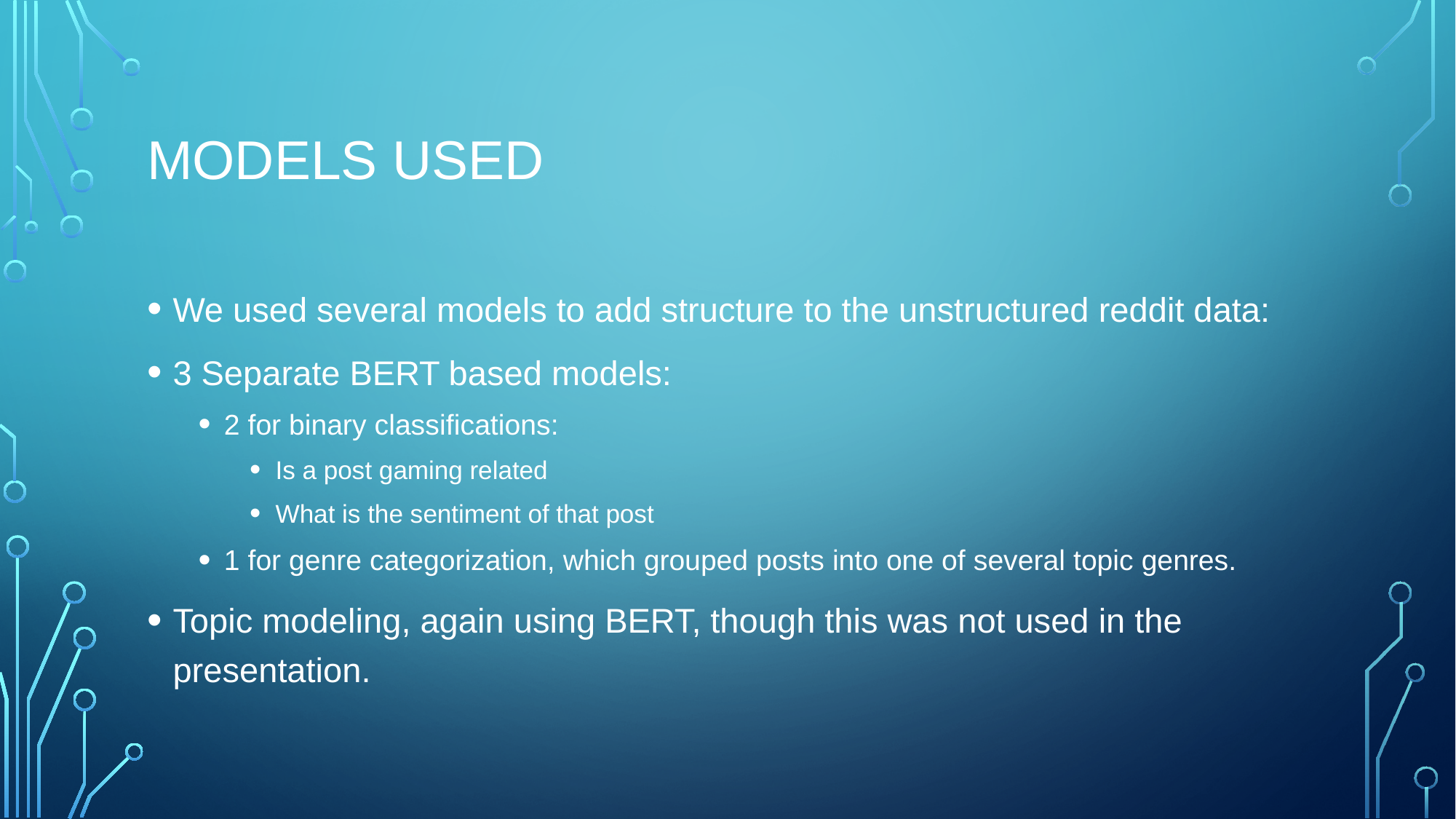

# Models used
We used several models to add structure to the unstructured reddit data:
3 Separate BERT based models:
2 for binary classifications:
Is a post gaming related
What is the sentiment of that post
1 for genre categorization, which grouped posts into one of several topic genres.
Topic modeling, again using BERT, though this was not used in the presentation.